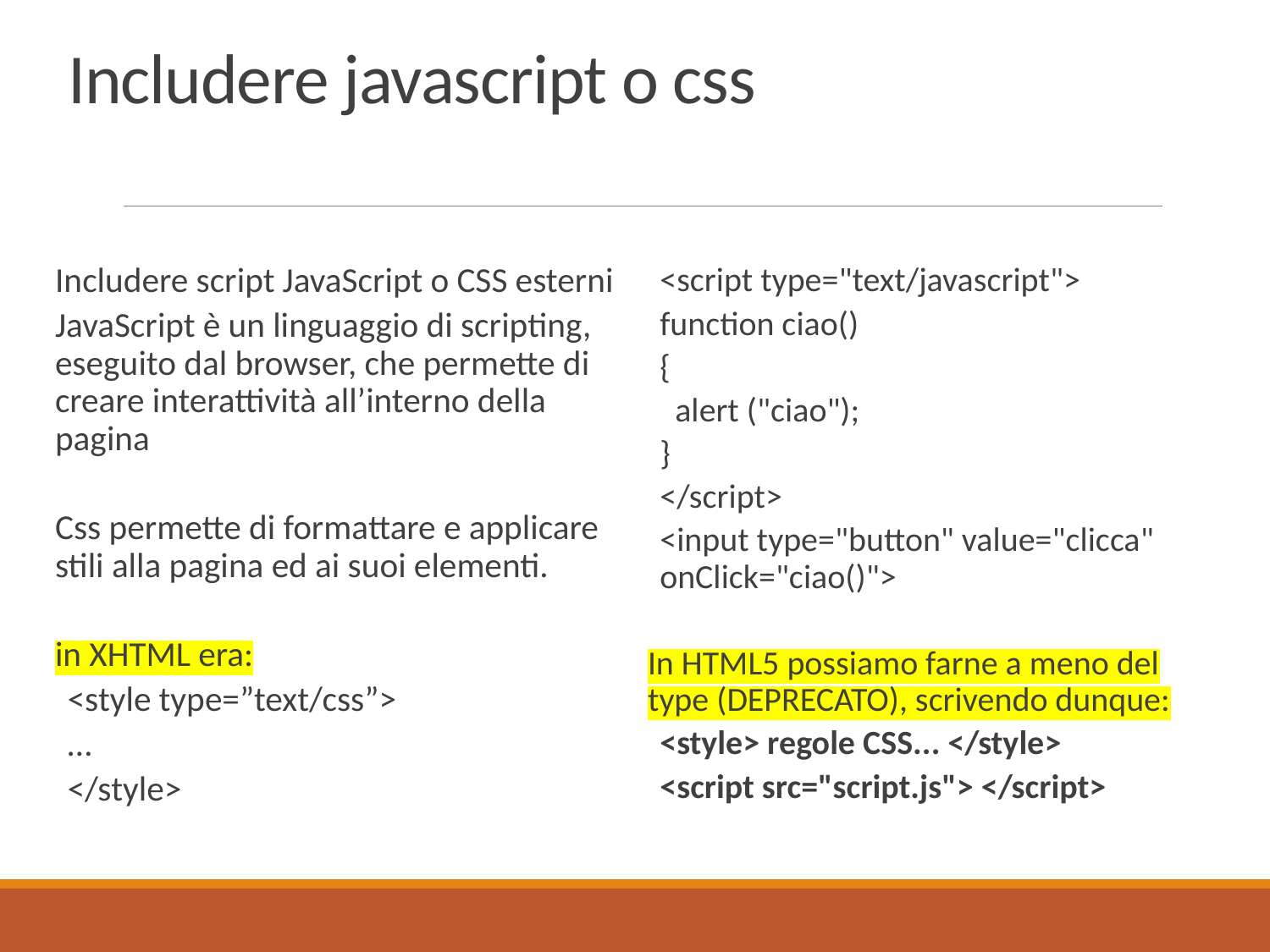

# Includere javascript o css
Includere script JavaScript o CSS esterni
JavaScript è un linguaggio di scripting, eseguito dal browser, che permette di creare interattività all’interno della pagina

Css permette di formattare e applicare stili alla pagina ed ai suoi elementi.

in XHTML era:
<style type=”text/css”>
…
</style>
<script type="text/javascript">
function ciao()
{
  alert ("ciao");
}
</script>
<input type="button" value="clicca" onClick="ciao()">

In HTML5 possiamo farne a meno del type (DEPRECATO), scrivendo dunque:
<style> regole CSS... </style>
<script src="script.js"> </script>